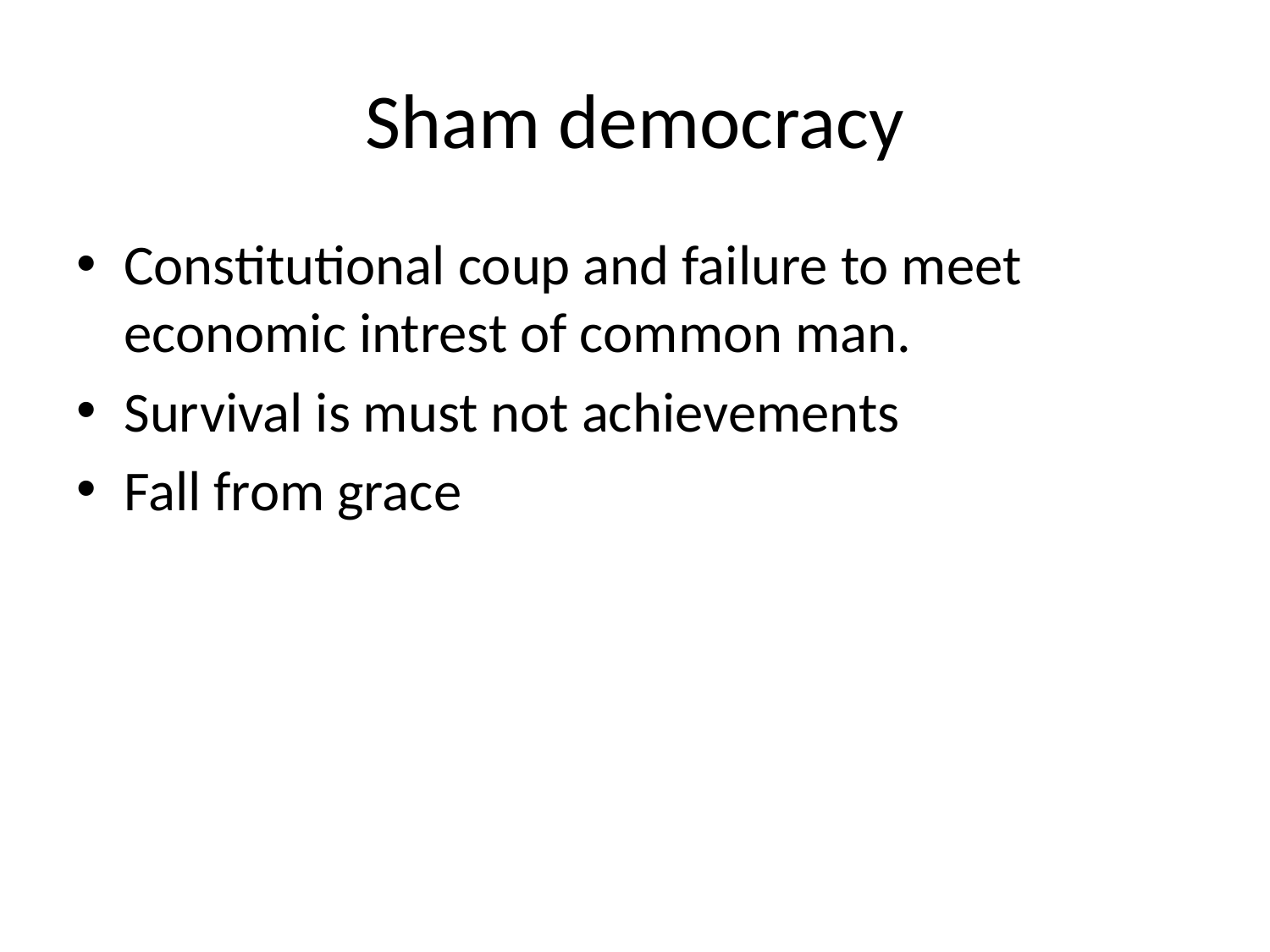

# Sham democracy
Constitutional coup and failure to meet economic intrest of common man.
Survival is must not achievements
Fall from grace